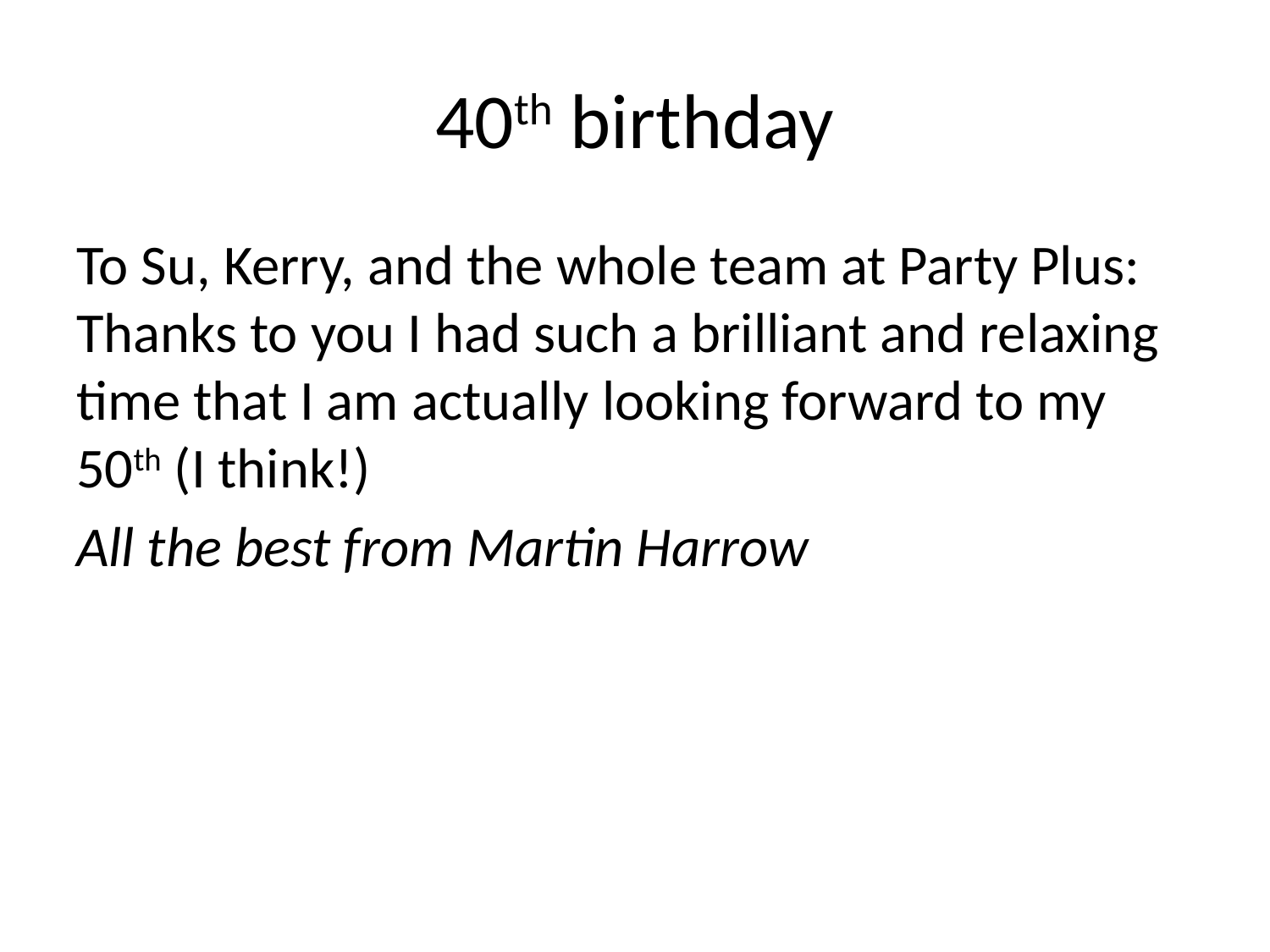

# 40th birthday
To Su, Kerry, and the whole team at Party Plus: Thanks to you I had such a brilliant and relaxing time that I am actually looking forward to my 50th (I think!)
All the best from Martin Harrow